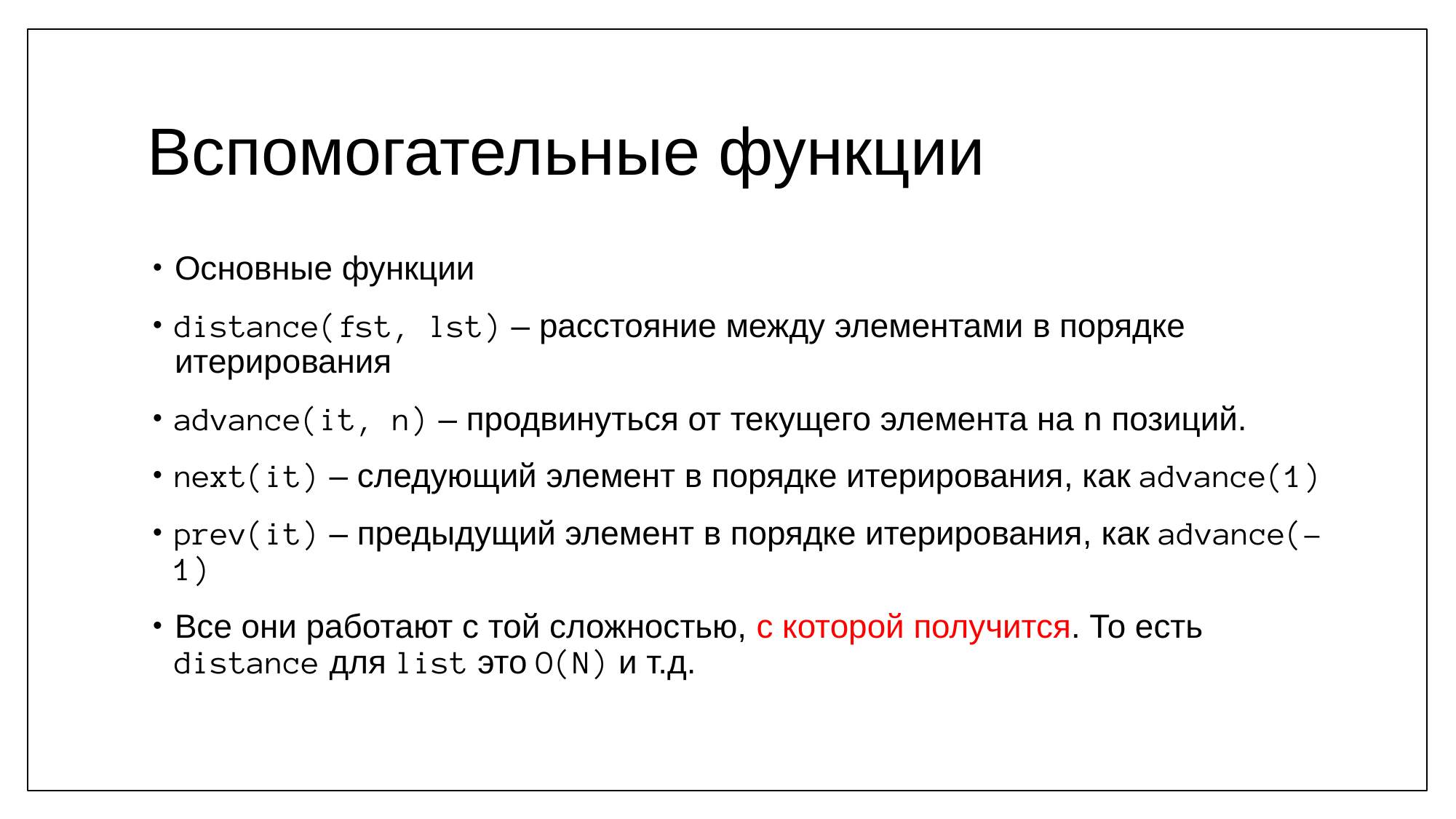

# Вспомогательные функции
Основные функции
distance(fst, lst) – расстояние между элементами в порядке итерирования
advance(it, n) – продвинуться от текущего элемента на n позиций.
next(it) – следующий элемент в порядке итерирования, как advance(1)
prev(it) – предыдущий элемент в порядке итерирования, как advance(-1)
Все они работают с той сложностью, с которой получится. То есть distance для list это O(N) и т.д.